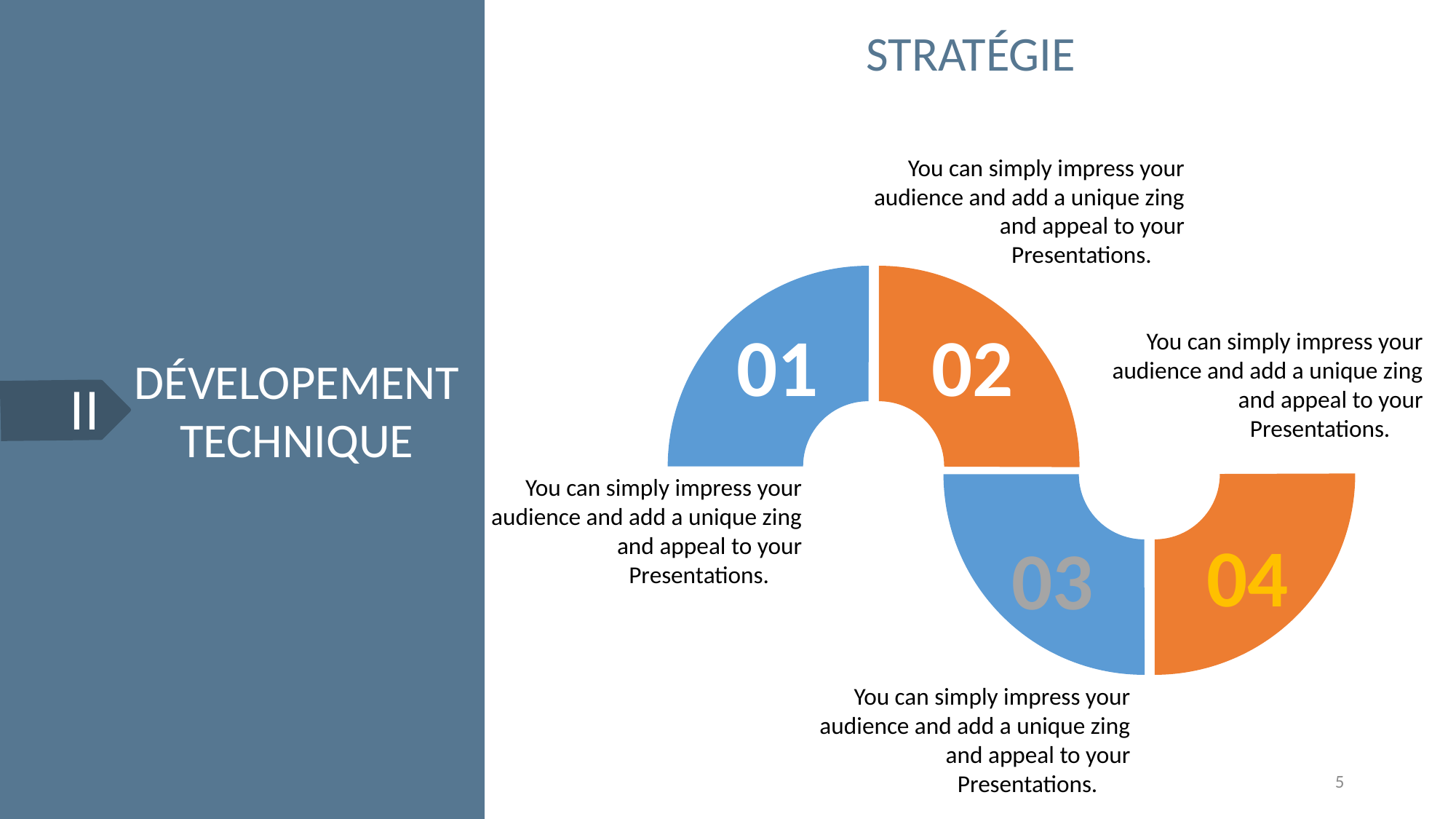

STRATÉGIE
You can simply impress your audience and add a unique zing and appeal to your Presentations.

01
02
You can simply impress your audience and add a unique zing and appeal to your Presentations.
DÉVELOPEMENT TECHNIQUE
II

You can simply impress your audience and add a unique zing and appeal to your Presentations.
04
03
You can simply impress your audience and add a unique zing and appeal to your Presentations.
5